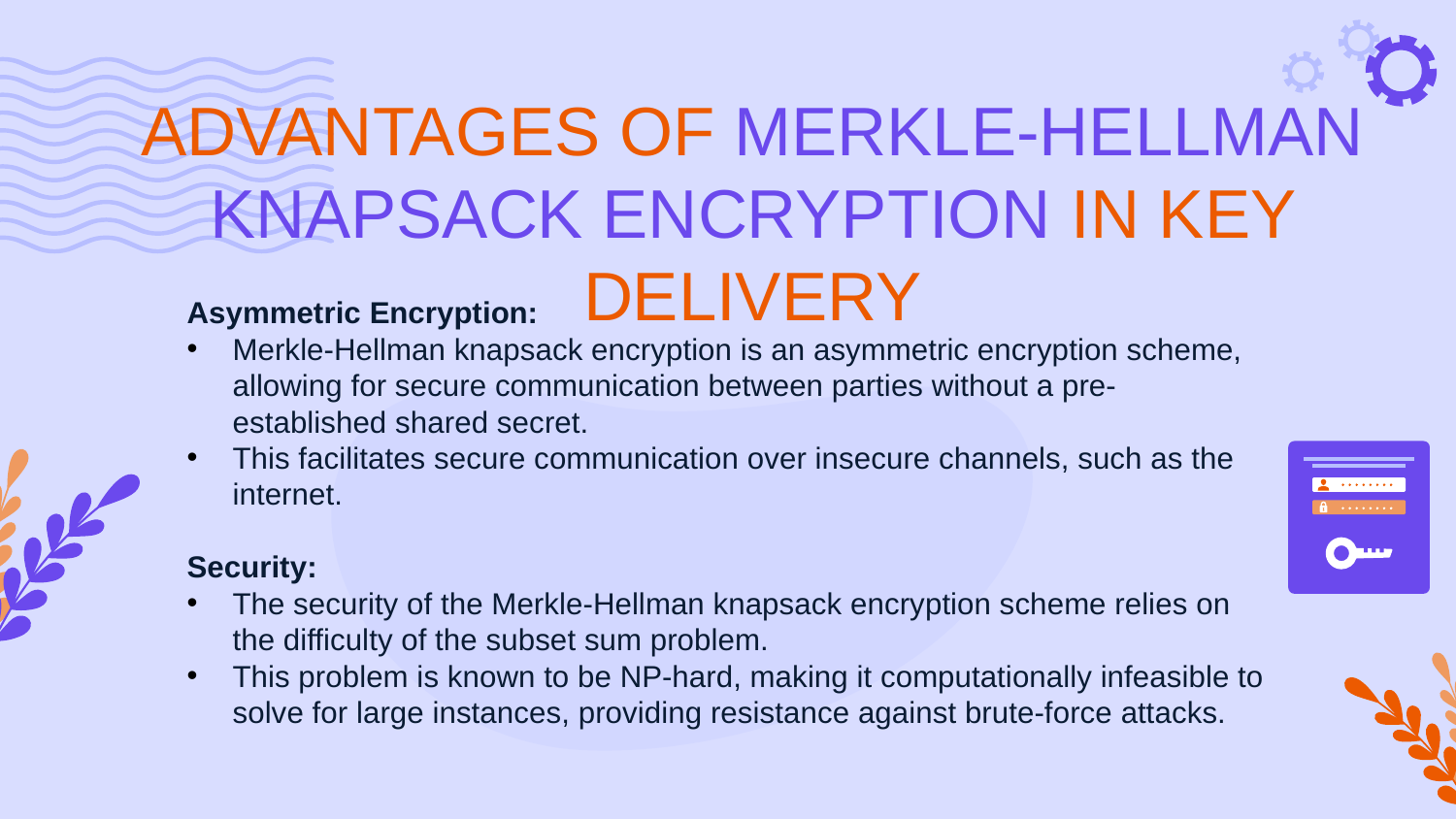

# ADVANTAGES OF MERKLE-HELLMAN KNAPSACK ENCRYPTION IN KEY DELIVERY
Asymmetric Encryption:
Merkle-Hellman knapsack encryption is an asymmetric encryption scheme, allowing for secure communication between parties without a pre-established shared secret.
This facilitates secure communication over insecure channels, such as the internet.

Security:
The security of the Merkle-Hellman knapsack encryption scheme relies on the difficulty of the subset sum problem.
This problem is known to be NP-hard, making it computationally infeasible to solve for large instances, providing resistance against brute-force attacks.